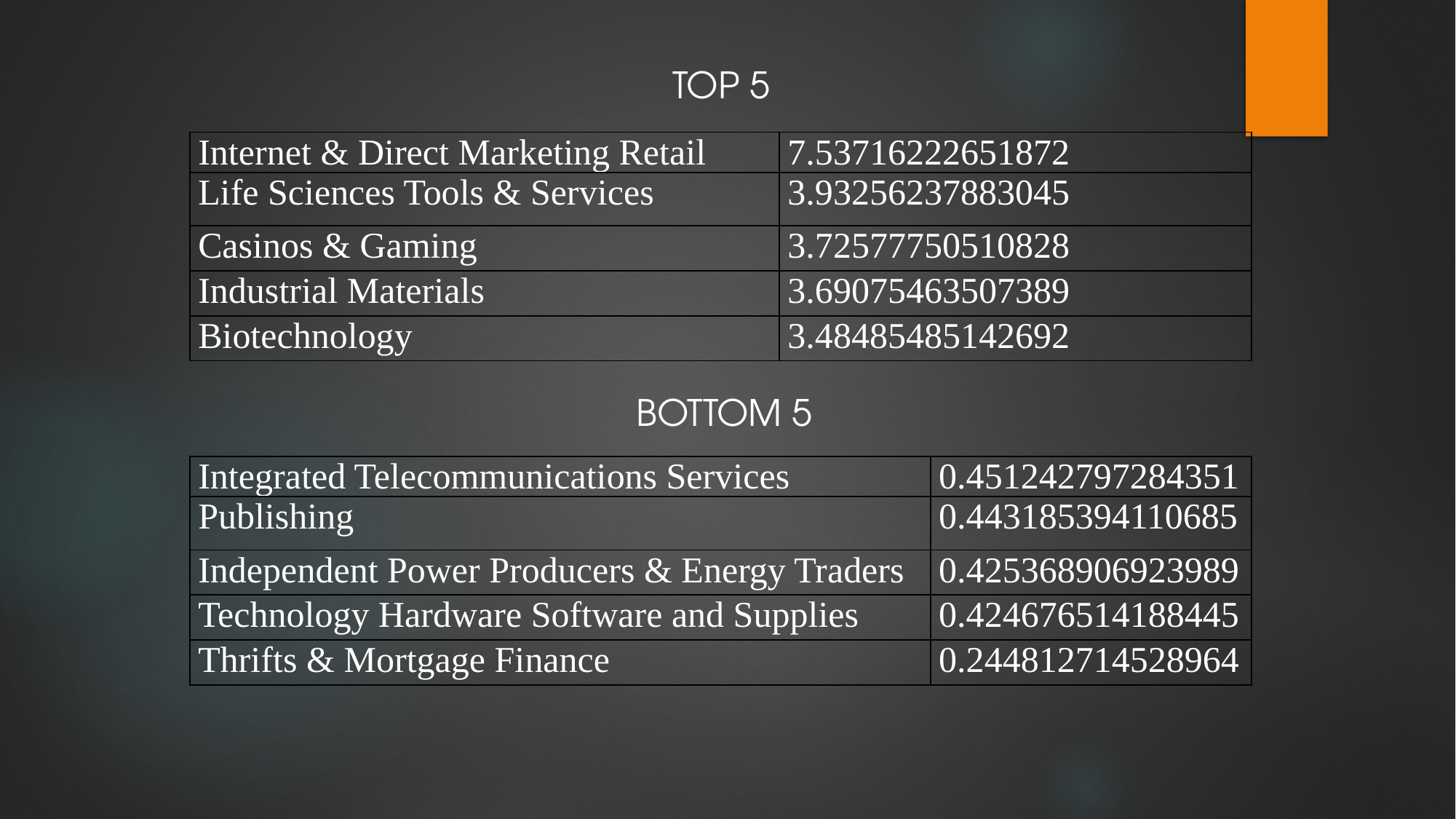

TOP 5
| Internet & Direct Marketing Retail | 7.53716222651872 |
| --- | --- |
| Life Sciences Tools & Services | 3.93256237883045 |
| Casinos & Gaming | 3.72577750510828 |
| Industrial Materials | 3.69075463507389 |
| Biotechnology | 3.48485485142692 |
BOTTOM 5
| Integrated Telecommunications Services | 0.451242797284351 |
| --- | --- |
| Publishing | 0.443185394110685 |
| Independent Power Producers & Energy Traders | 0.425368906923989 |
| Technology Hardware Software and Supplies | 0.424676514188445 |
| Thrifts & Mortgage Finance | 0.244812714528964 |